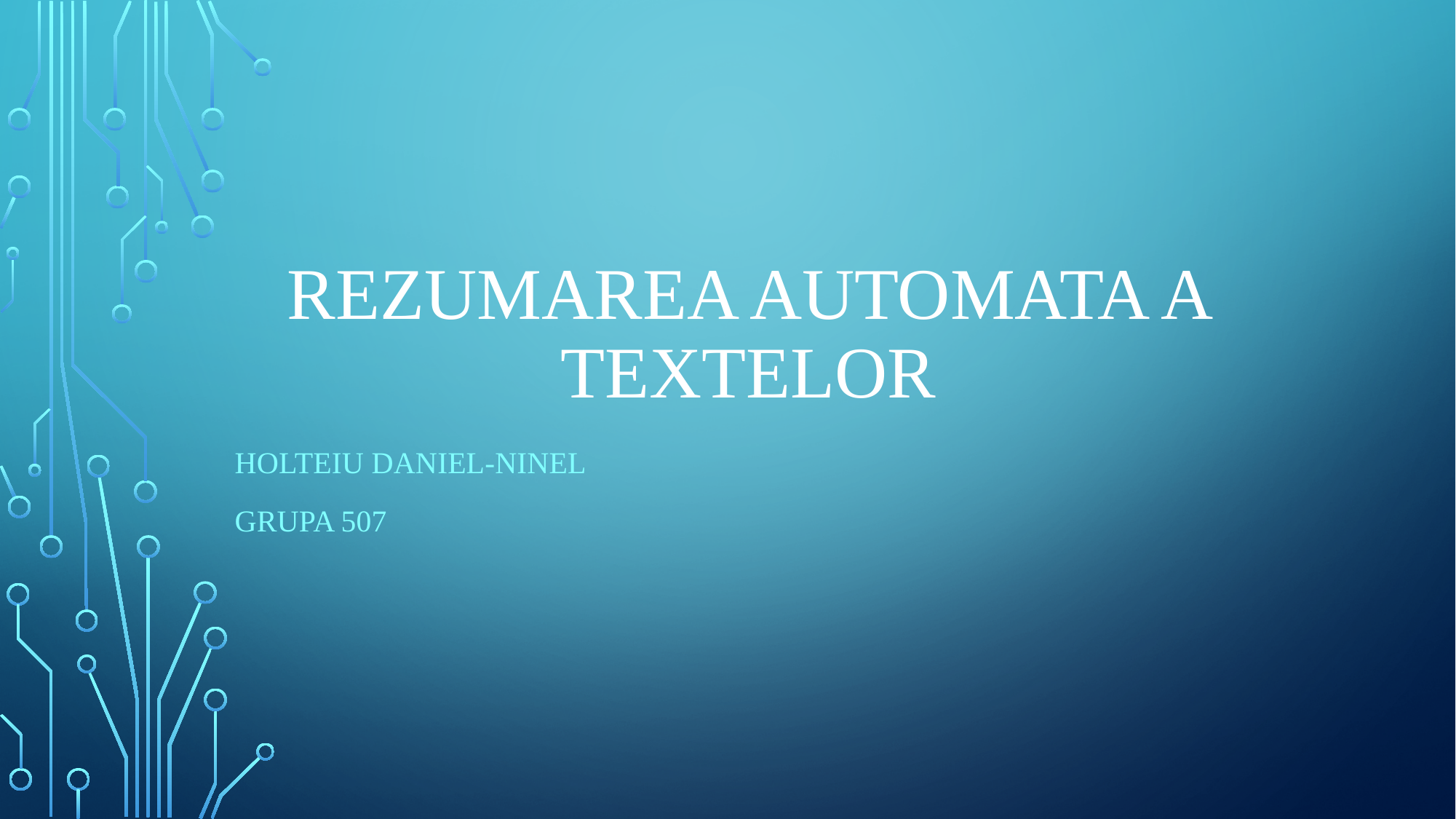

# Rezumarea automata a textelor
Holteiu Daniel-ninel
Grupa 507